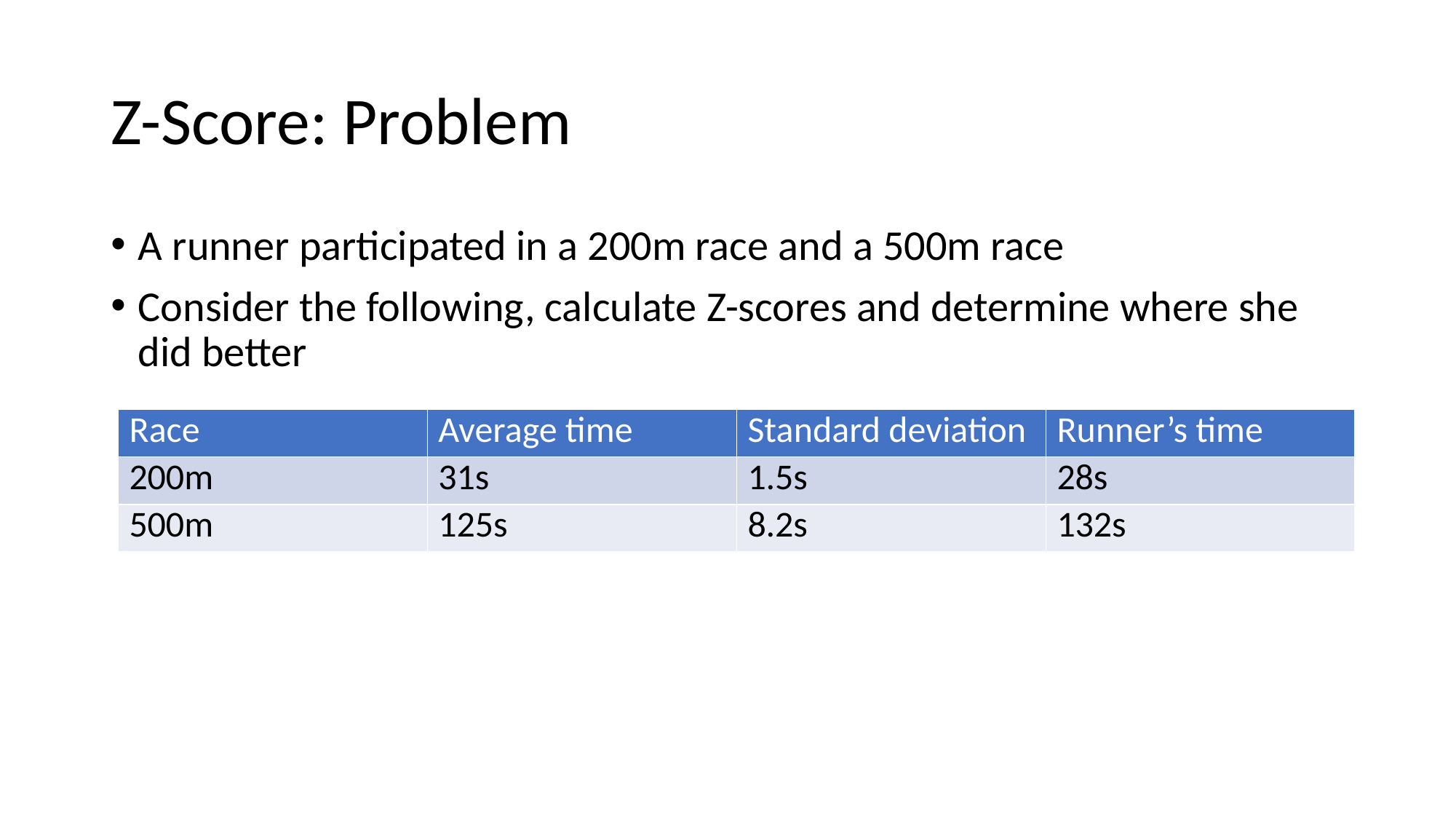

# Z-Score: Problem
A runner participated in a 200m race and a 500m race
Consider the following, calculate Z-scores and determine where she did better

| Race | Average time | Standard deviation | Runner’s time |
| --- | --- | --- | --- |
| 200m | 31s | 1.5s | 28s |
| 500m | 125s | 8.2s | 132s |